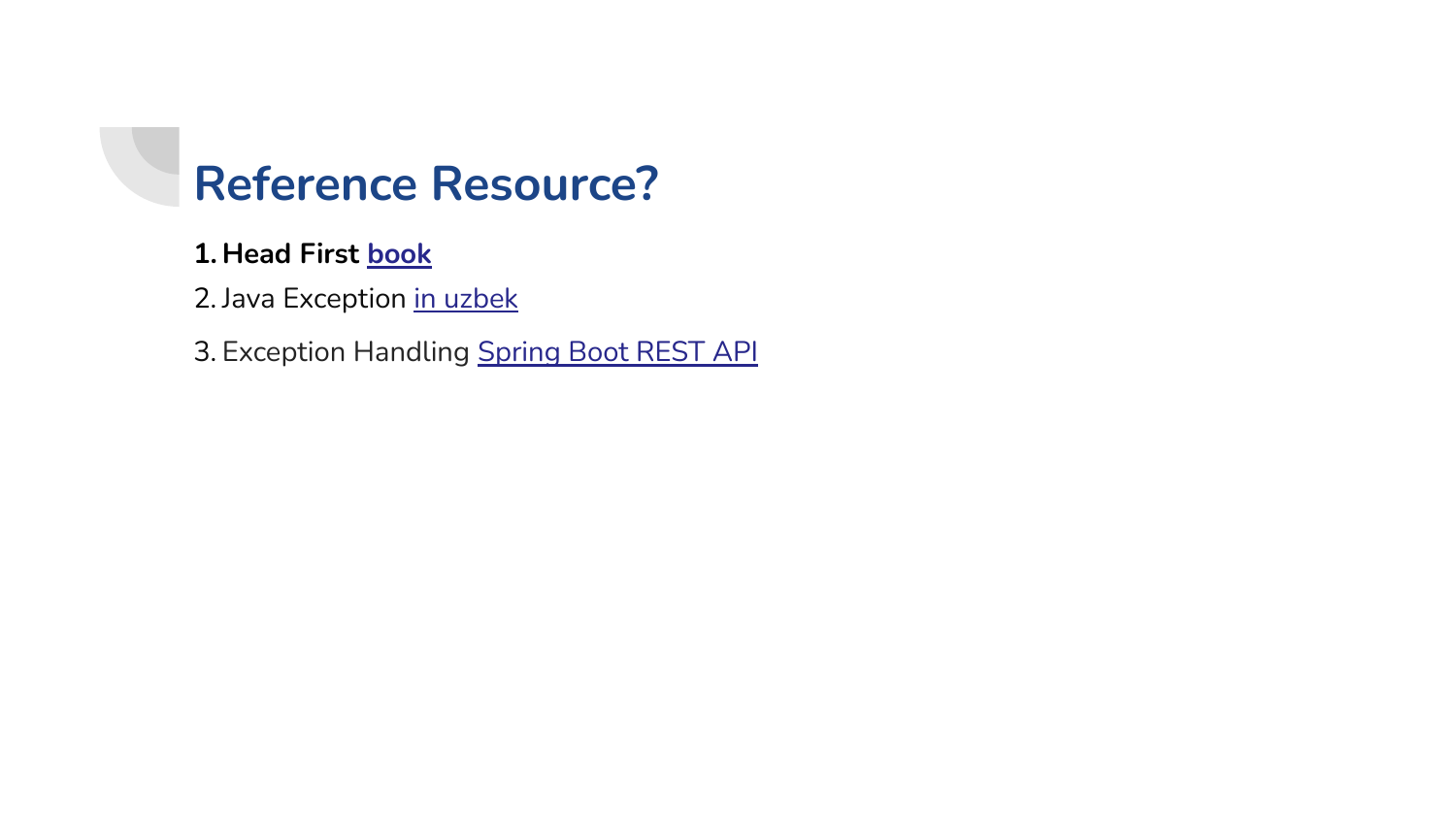

# Reference Resource?

Head First book
Java Exception in uzbek
Exception Handling Spring Boot REST API